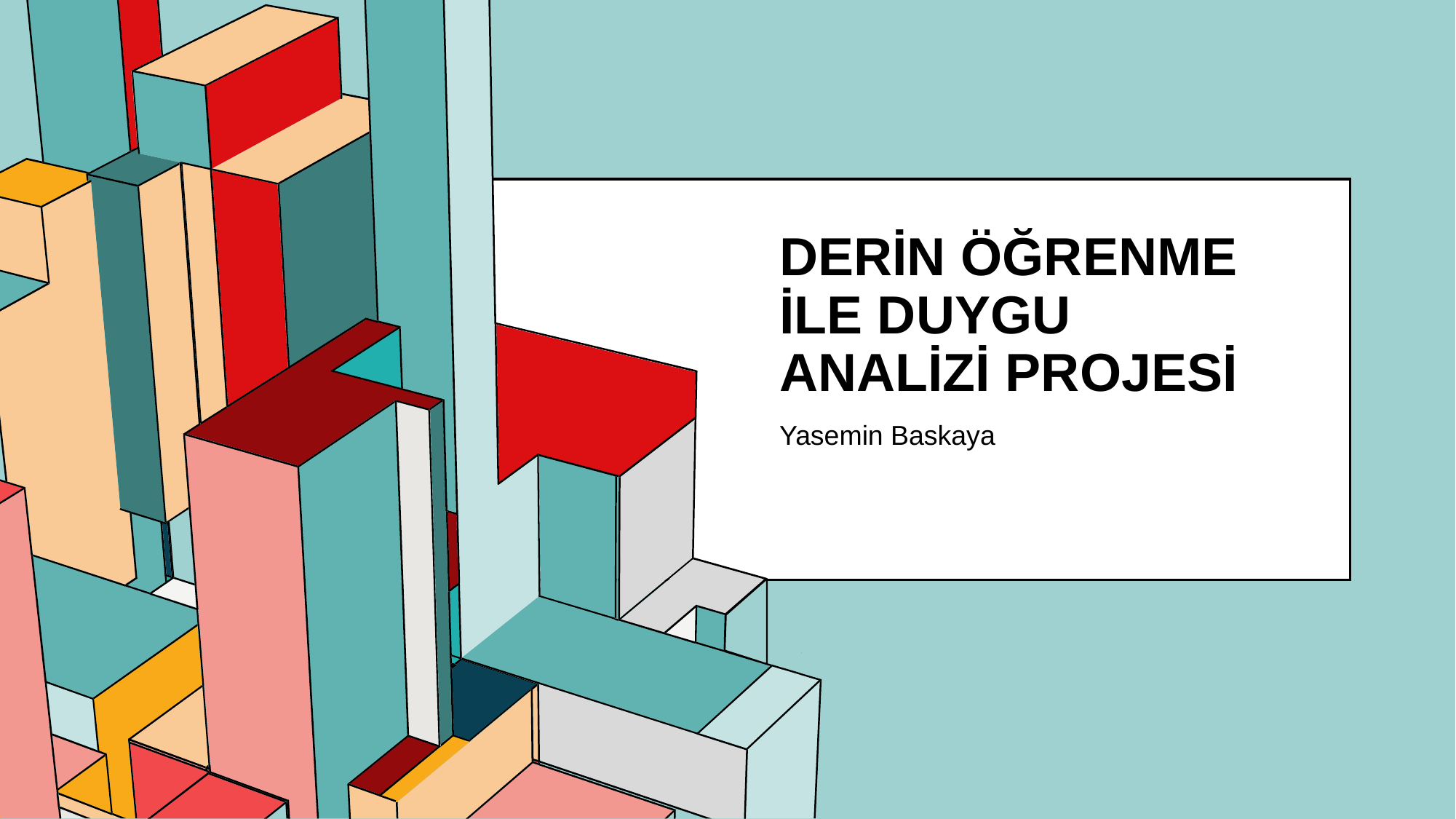

# Derin öğrenme ile Duygu analizi PROJESİ
Yasemin Baskaya